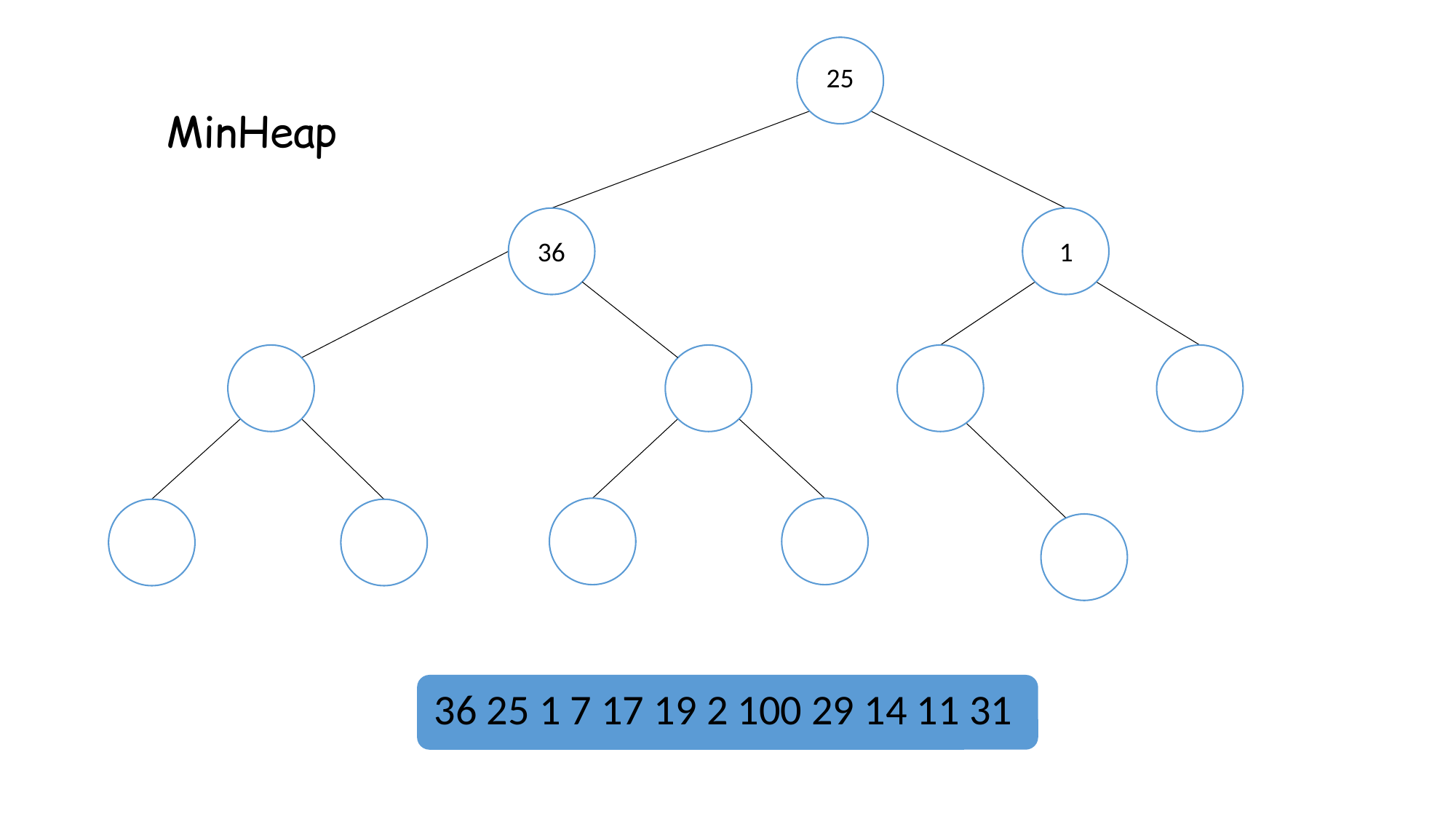

25
MinHeap

36
1

36 25 1 7 17 19 2 100 29 14 11 31